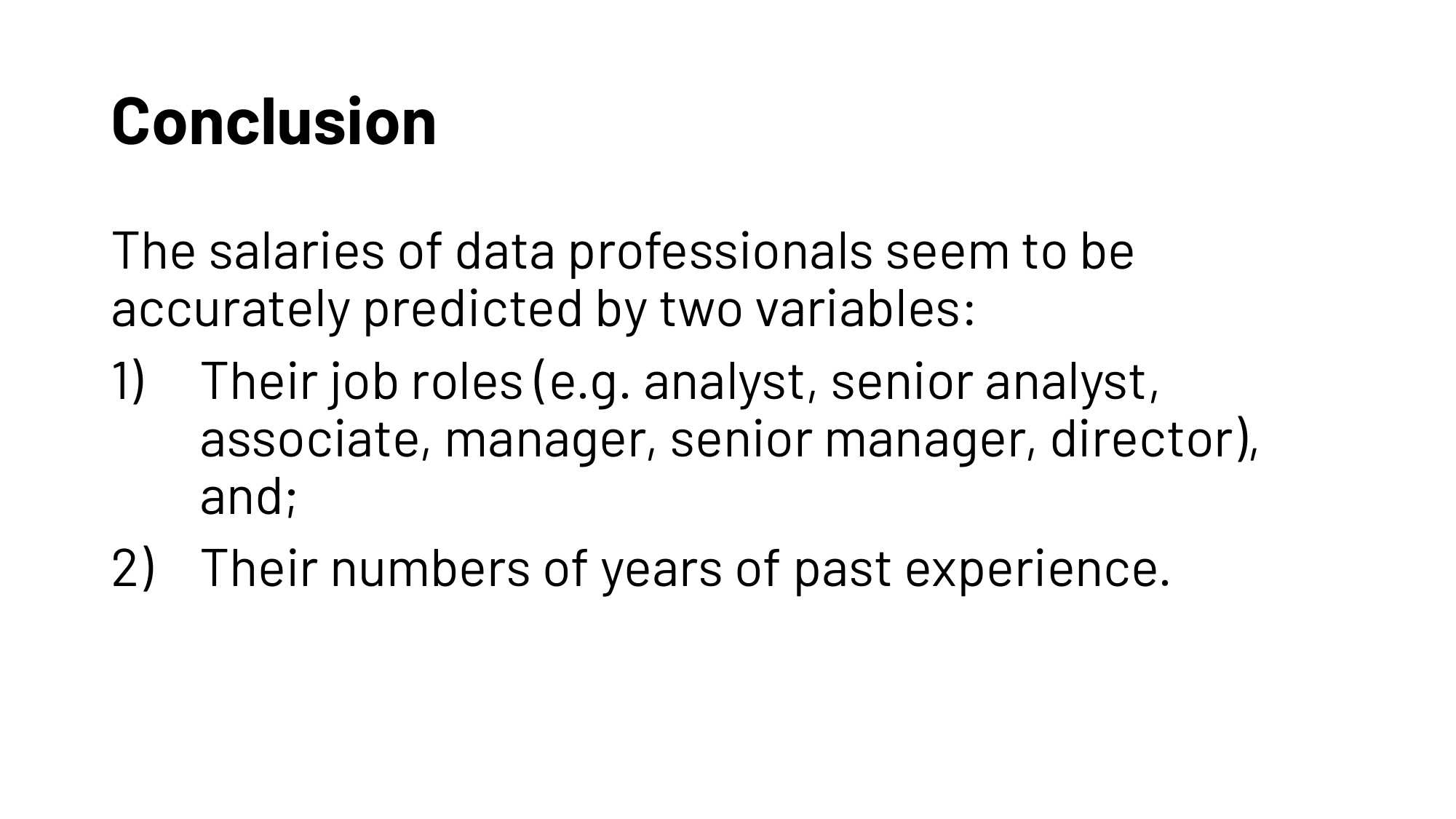

# Conclusion
The salaries of data professionals seem to be accurately predicted by two variables:
Their job roles (e.g. analyst, senior analyst, associate, manager, senior manager, director), and;
Their numbers of years of past experience.